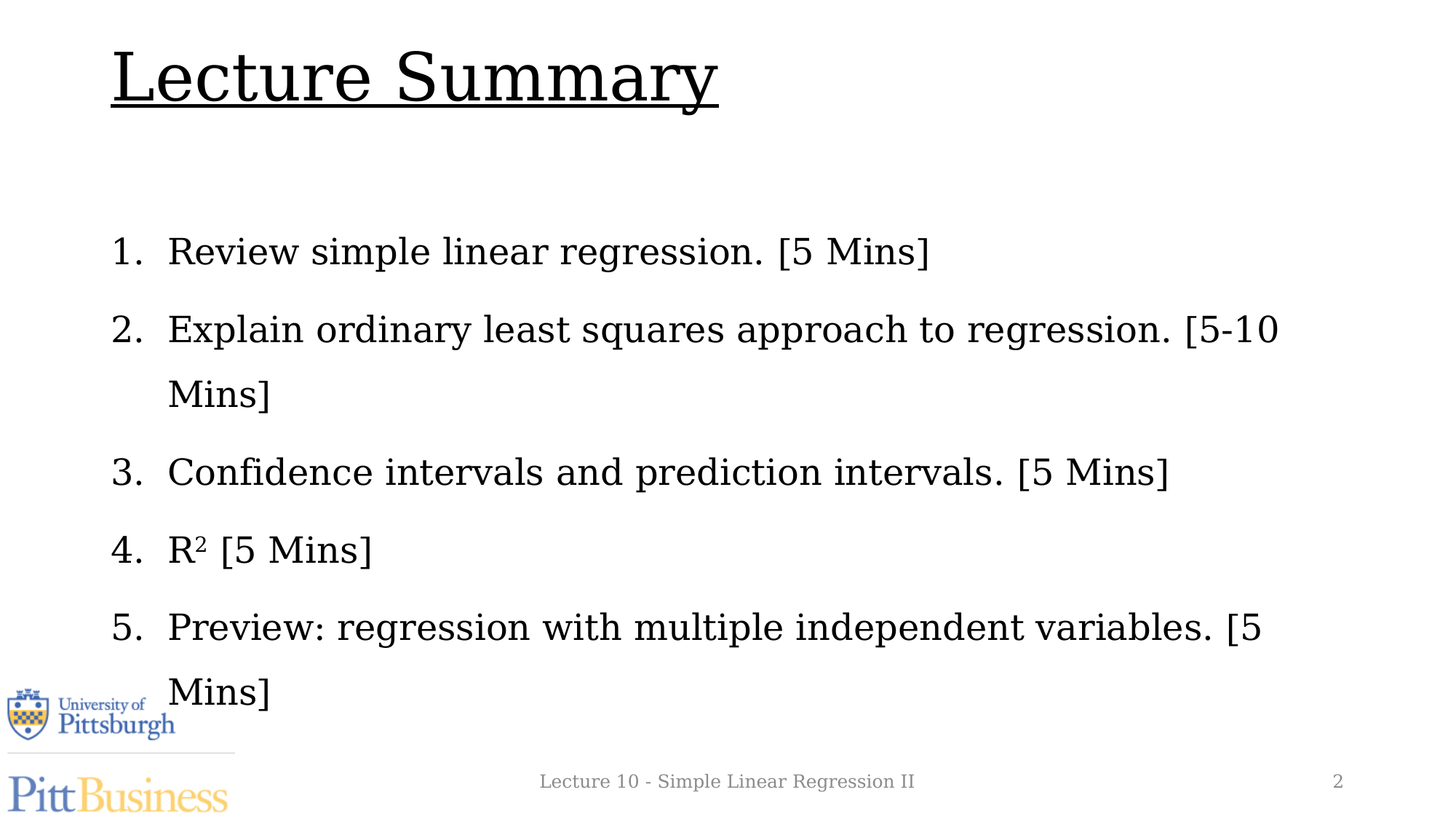

Lecture Summary
Review simple linear regression. [5 Mins]
Explain ordinary least squares approach to regression. [5-10 Mins]
Confidence intervals and prediction intervals. [5 Mins]
R2 [5 Mins]
Preview: regression with multiple independent variables. [5 Mins]
Lecture 10 - Simple Linear Regression II
2